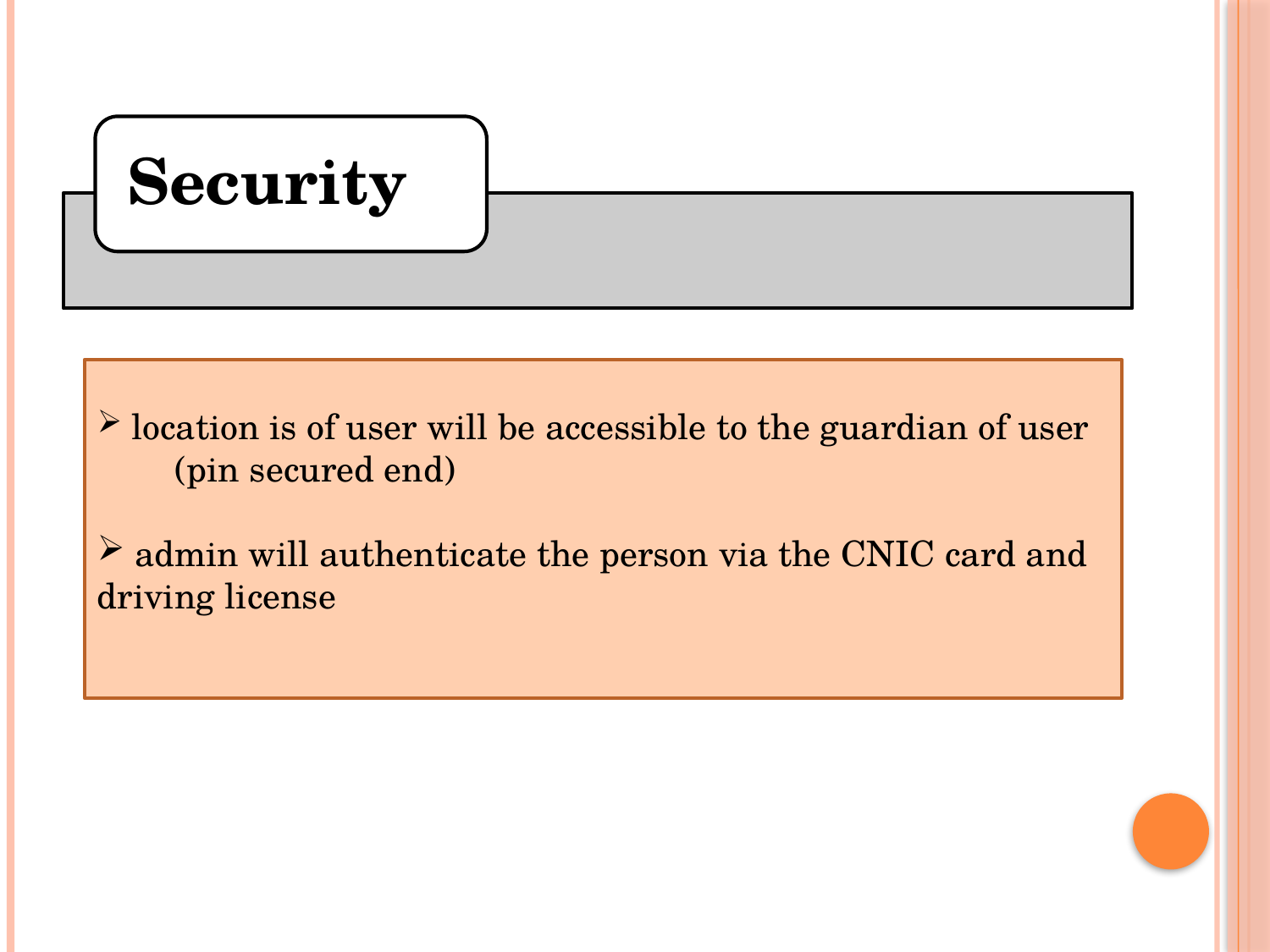

Security

 location is of user will be accessible to the guardian of user           (pin secured end)

 admin will authenticate the person via the CNIC card and driving license